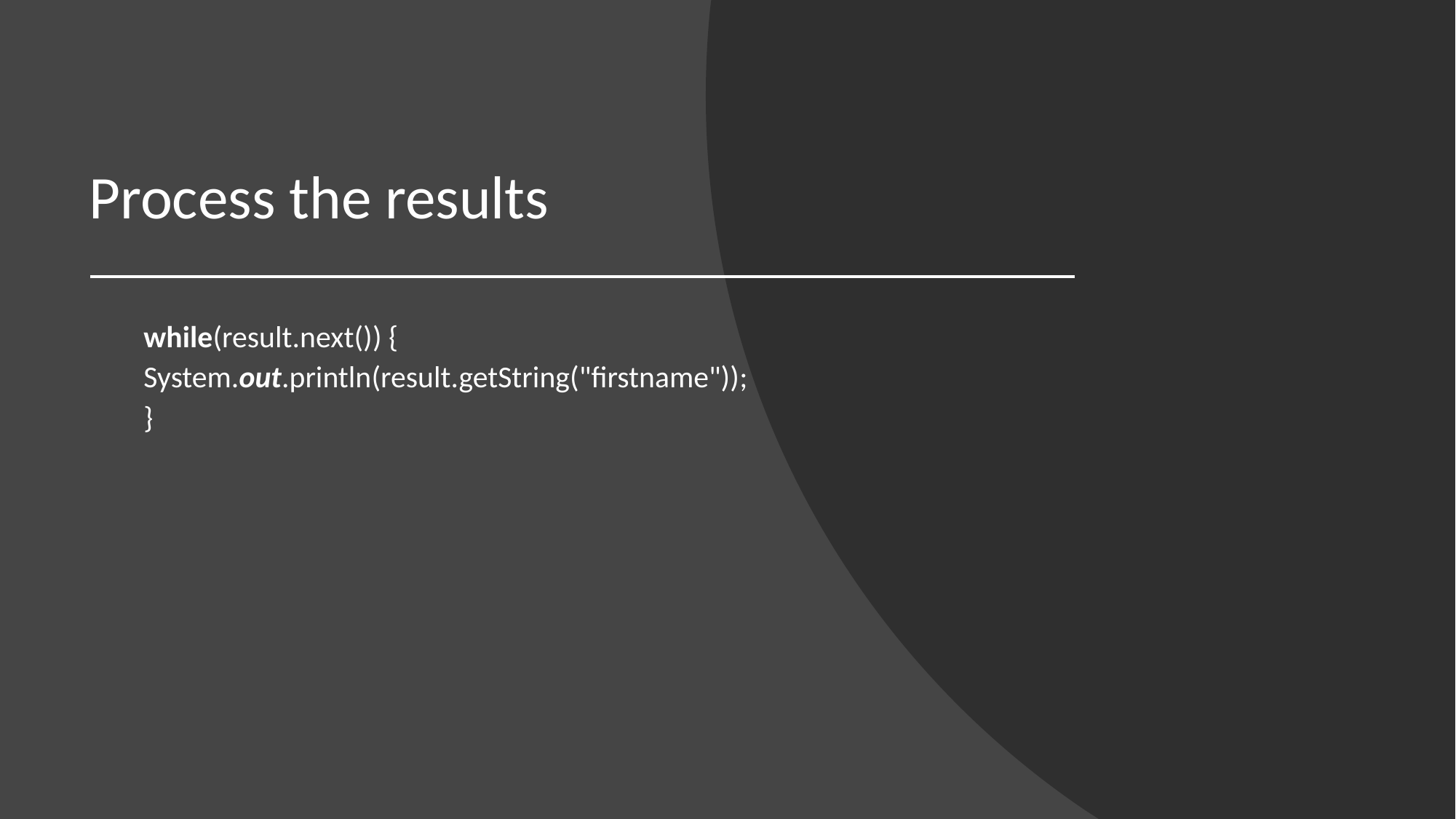

# Process the results
while(result.next()) {
System.out.println(result.getString("firstname"));
}